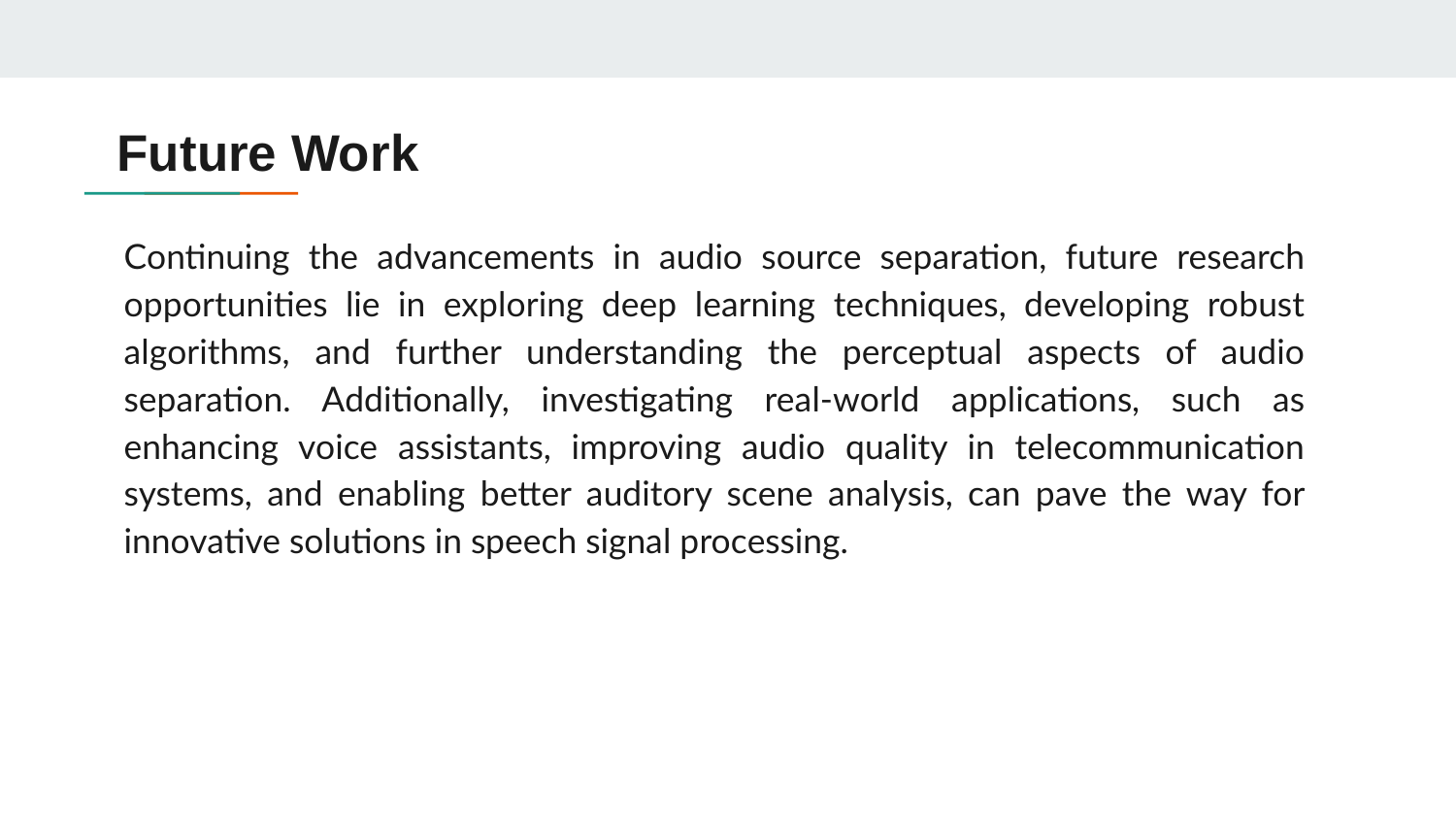

# Future Work
Continuing the advancements in audio source separation, future research opportunities lie in exploring deep learning techniques, developing robust algorithms, and further understanding the perceptual aspects of audio separation. Additionally, investigating real-world applications, such as enhancing voice assistants, improving audio quality in telecommunication systems, and enabling better auditory scene analysis, can pave the way for innovative solutions in speech signal processing.